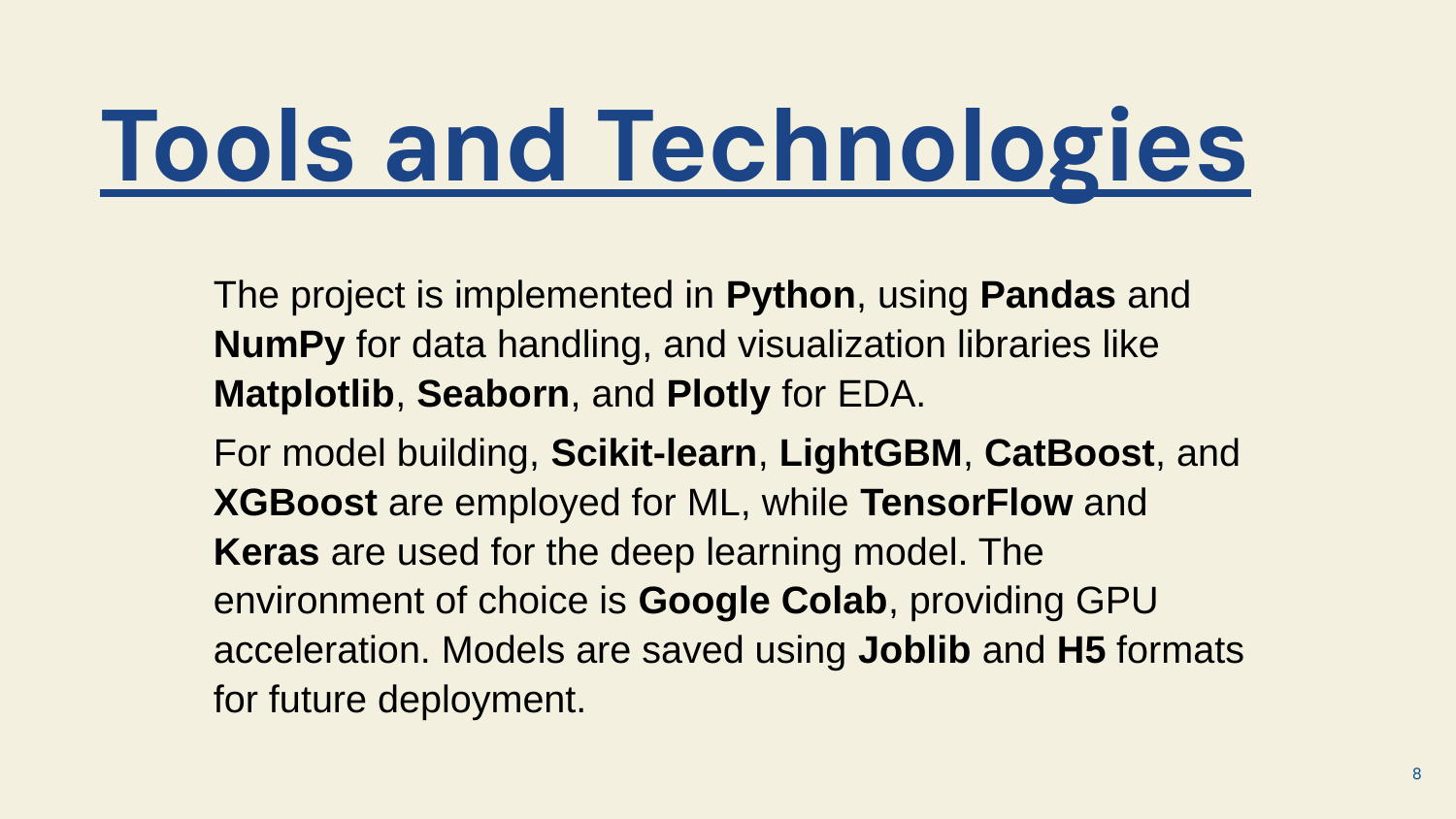

# Tools and Technologies
The project is implemented in Python, using Pandas and NumPy for data handling, and visualization libraries like Matplotlib, Seaborn, and Plotly for EDA.
For model building, Scikit-learn, LightGBM, CatBoost, and XGBoost are employed for ML, while TensorFlow and Keras are used for the deep learning model. The environment of choice is Google Colab, providing GPU acceleration. Models are saved using Joblib and H5 formats for future deployment.

8